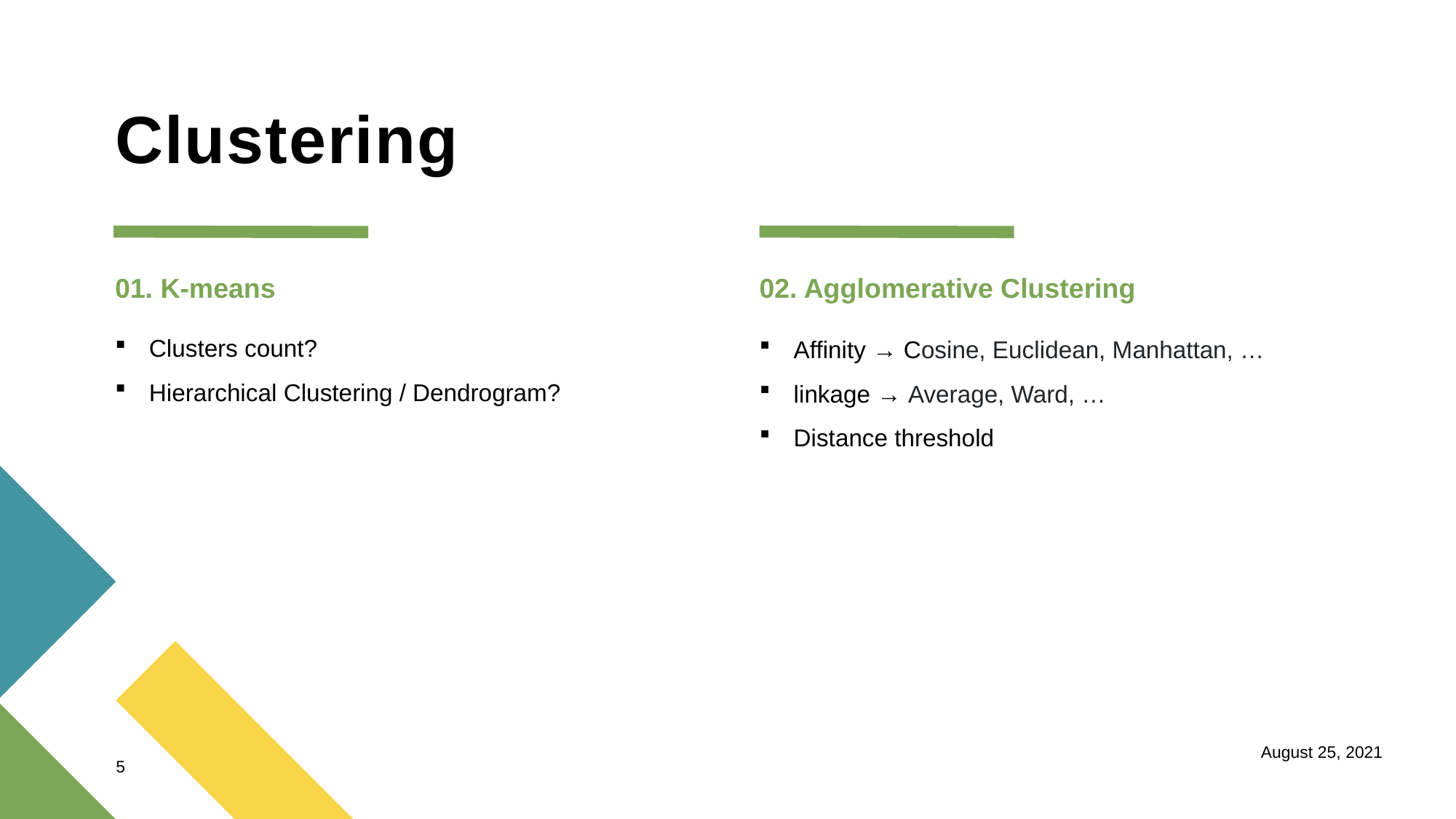

# Clustering
01. K-means
02. Agglomerative Clustering
Clusters count?
Hierarchical Clustering / Dendrogram?
Affinity → Cosine, Euclidean, Manhattan, …
linkage → Average, Ward, …
Distance threshold

August 25, 2021
5